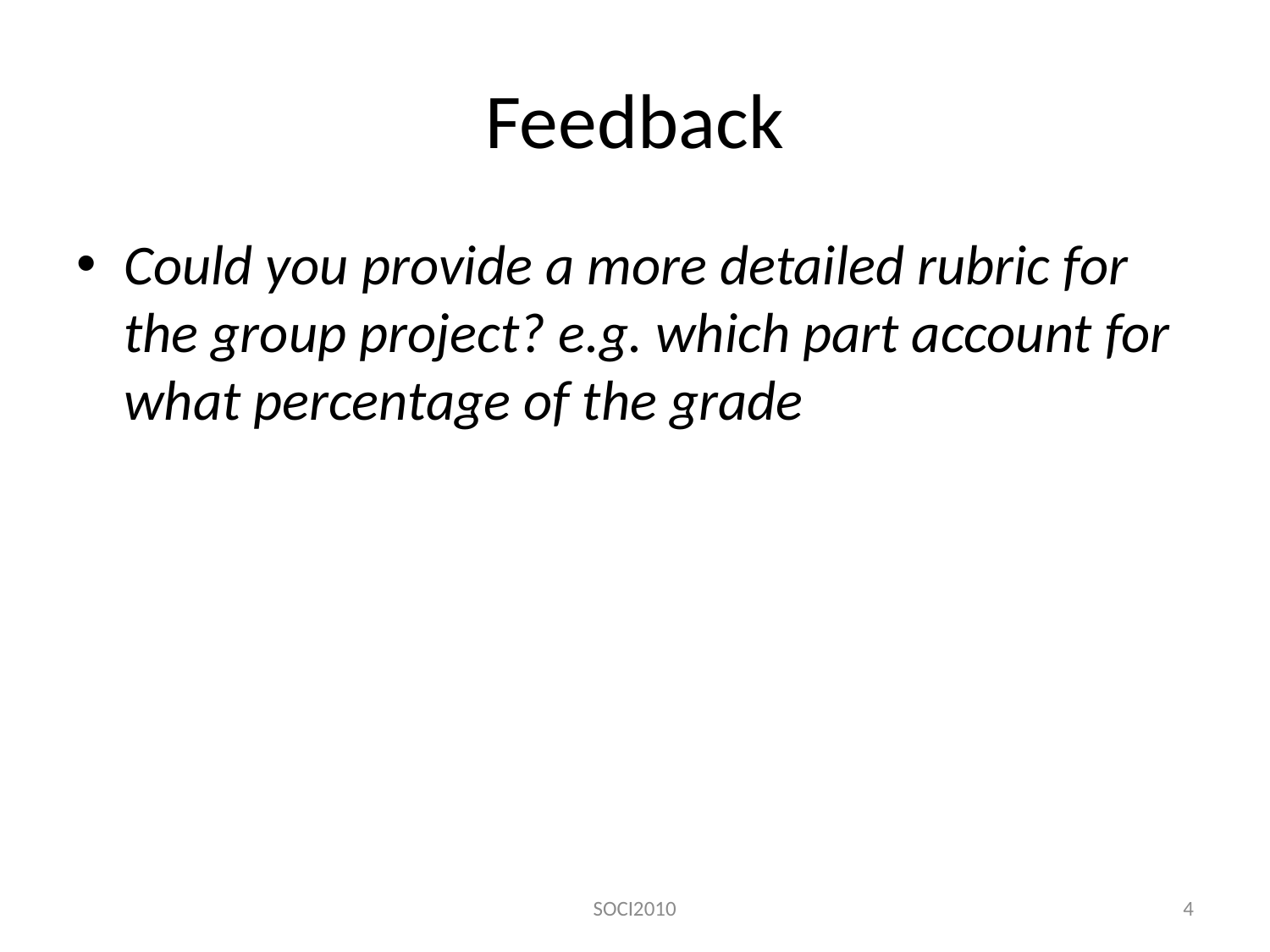

# Feedback
Could you provide a more detailed rubric for the group project? e.g. which part account for what percentage of the grade
SOCI2010
4